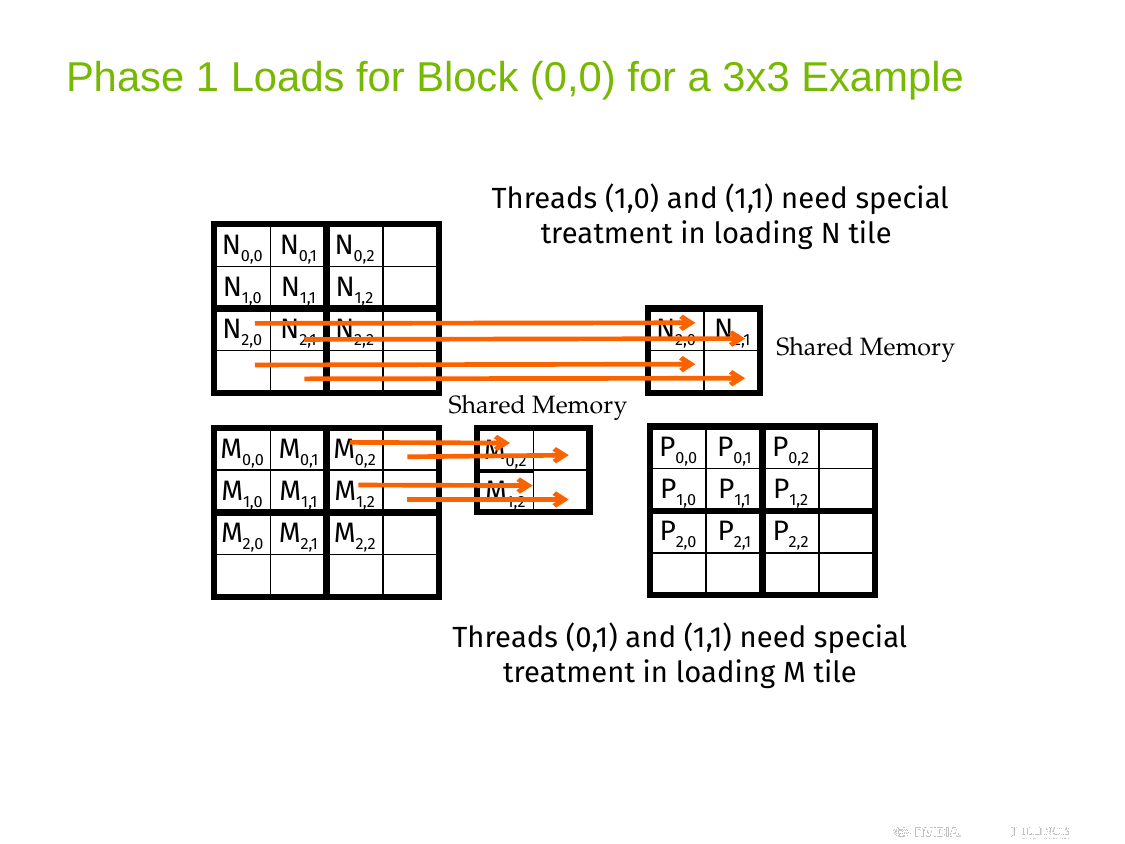

# Phase 1 Loads for Block (0,0) for a 3x3 Example
Threads (1,0) and (1,1) need special treatment in loading N tile
N0,0

N0,1
N0,2

N1,0

N1,1

N1,2

N2,0

N2,1

N2,0

N2,1

N2,2

Shared Memory

Shared Memory
P0,0

P0,1
P0,2

M0,0

M0,1
M0,2

M0,2
P1,0

P1,1

P1,2

M1,2

M1,0

M1,1

M1,2

P2,0

P2,1

P2,2

M2,0

M2,1

M2,2

Threads (0,1) and (1,1) need special treatment in loading M tile